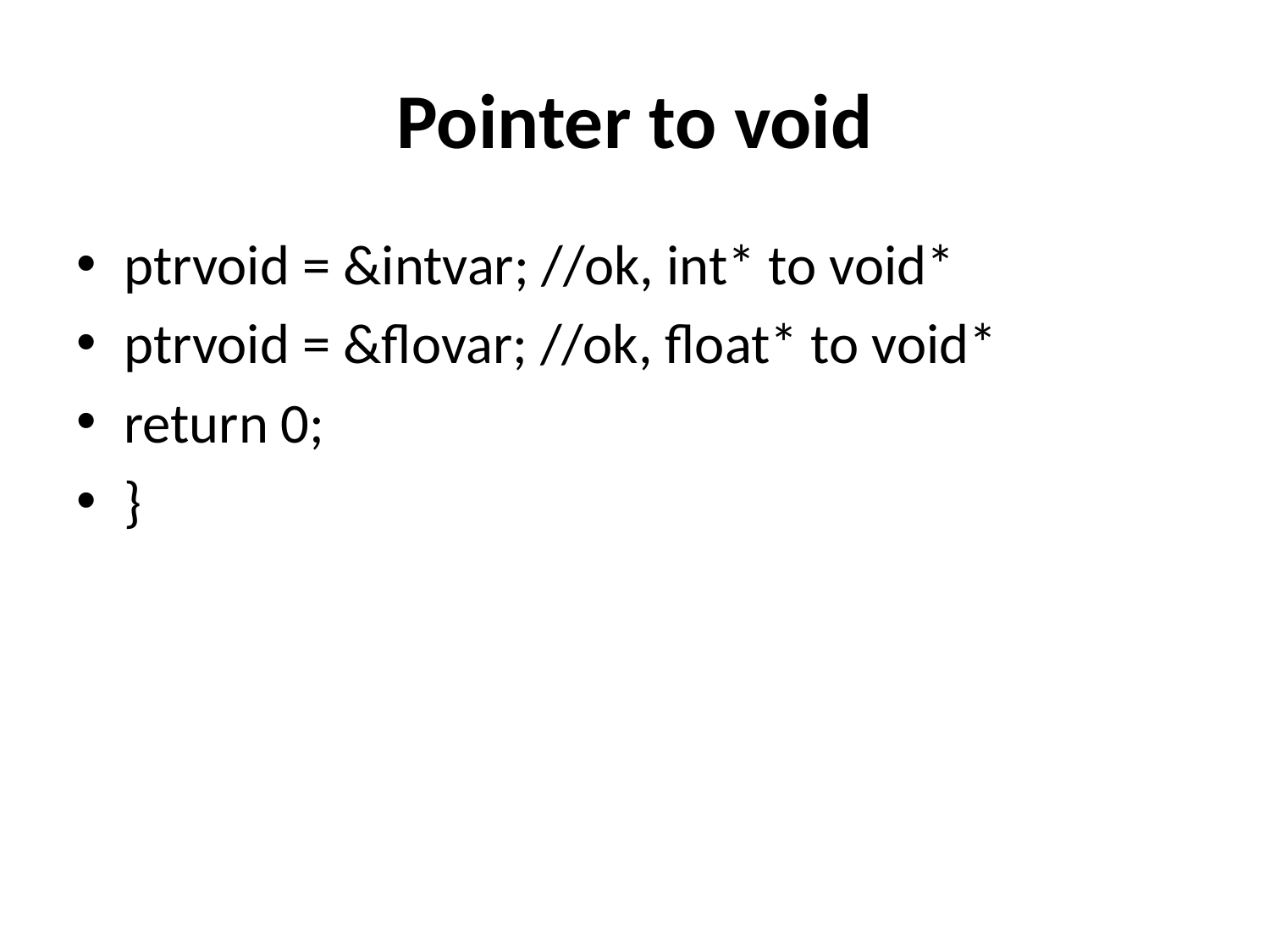

# Pointer to void
ptrvoid = &intvar; //ok, int* to void*
ptrvoid = &flovar; //ok, float* to void*
return 0;
}